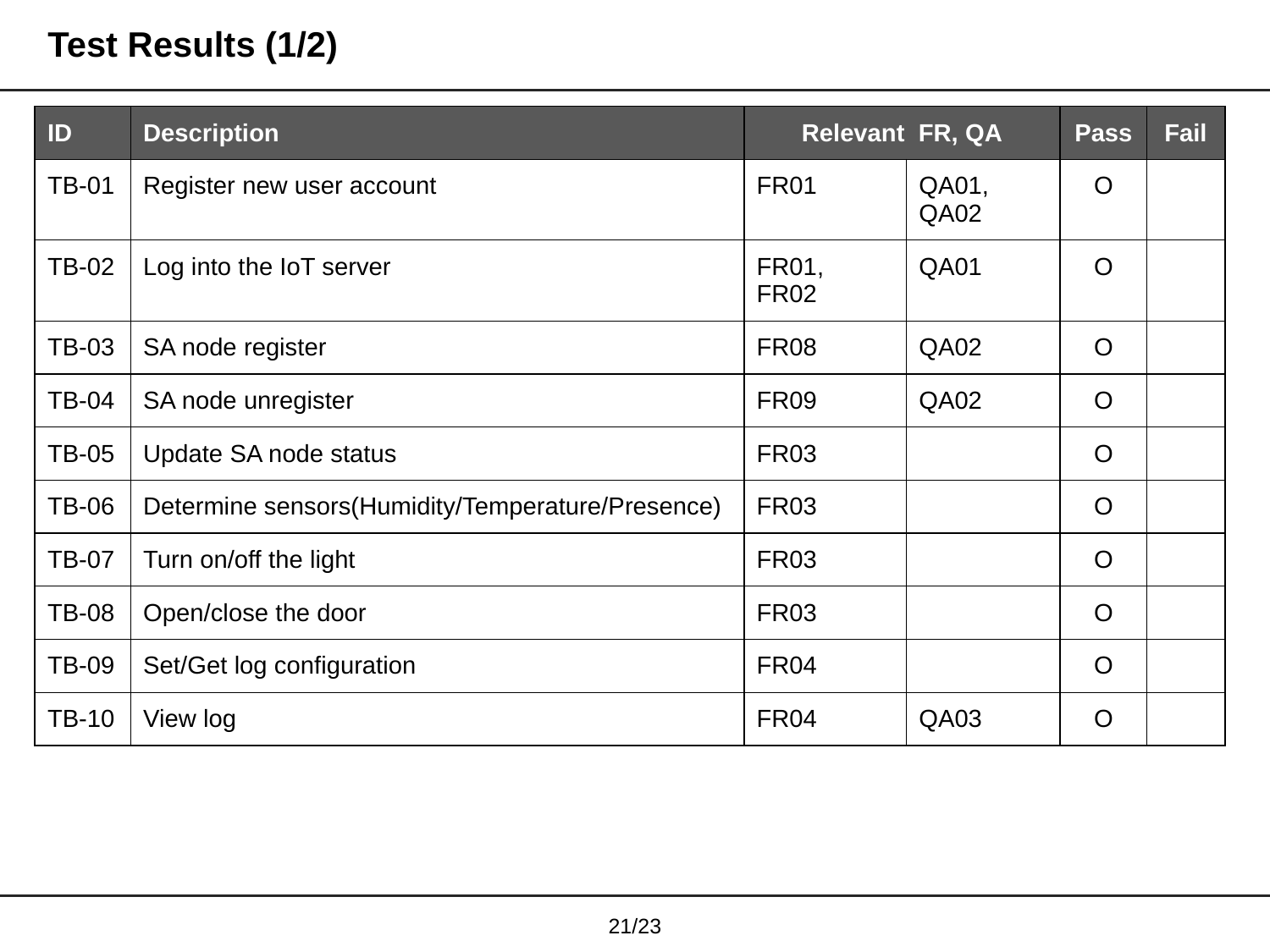

# Test Results (1/2)
| ID | Description | Relevant FR, QA |  | Pass | Fail |
| --- | --- | --- | --- | --- | --- |
| TB-01 | Register new user account | FR01 | QA01, QA02 | O |  |
| TB-02 | Log into the IoT server | FR01, FR02 | QA01 | O |  |
| TB-03 | SA node register | FR08 | QA02 | O |  |
| TB-04 | SA node unregister | FR09 | QA02 | O |  |
| TB-05 | Update SA node status | FR03 |  | O |  |
| TB-06 | Determine sensors(Humidity/Temperature/Presence) | FR03 |  | O |  |
| TB-07 | Turn on/off the light | FR03 |  | O |  |
| TB-08 | Open/close the door | FR03 |  | O |  |
| TB-09 | Set/Get log configuration | FR04 |  | O |  |
| TB-10 | View log | FR04 | QA03 | O |  |
21/23